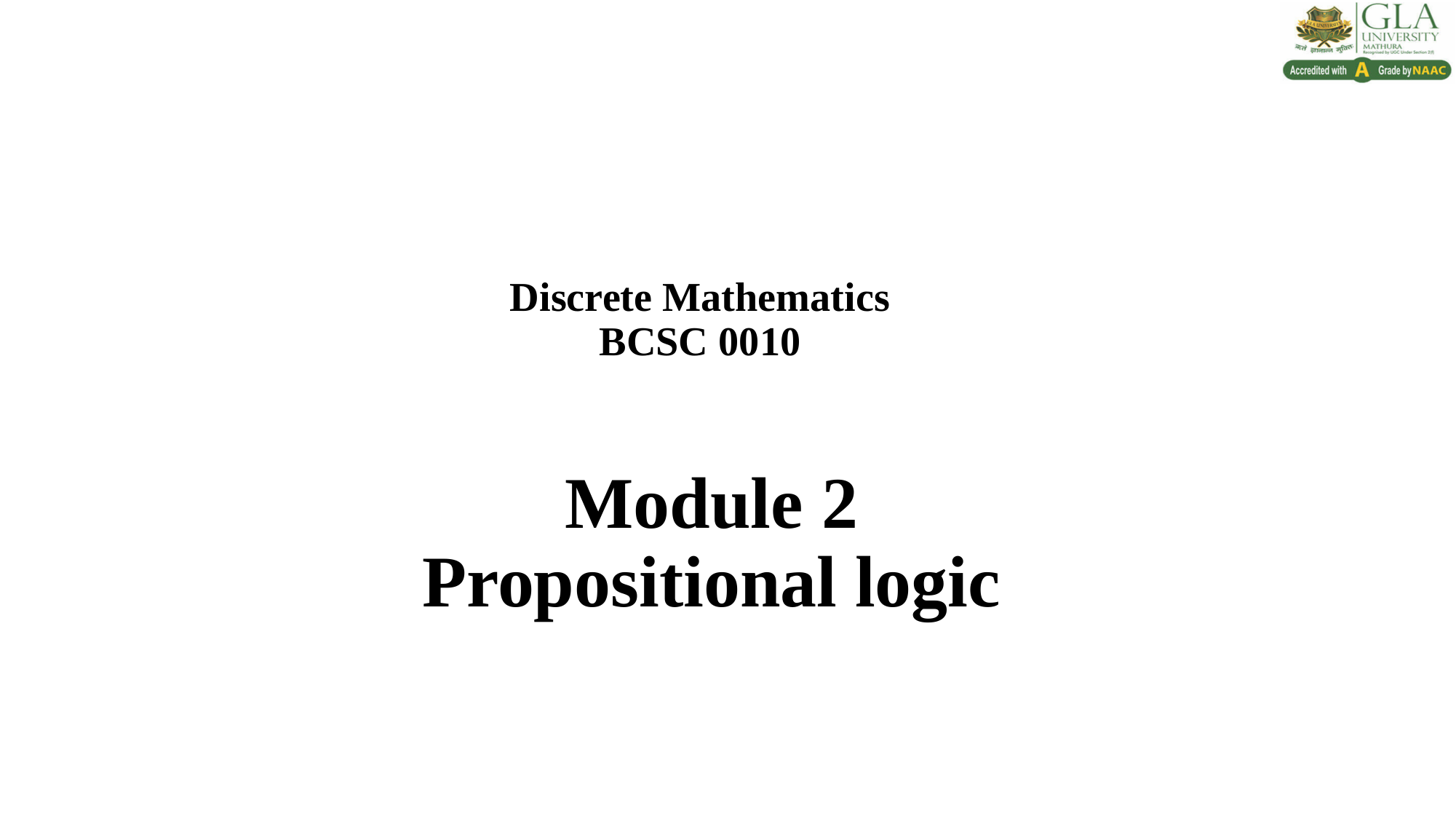

# Discrete Mathematics BCSC 0010
Module 2
Propositional logic